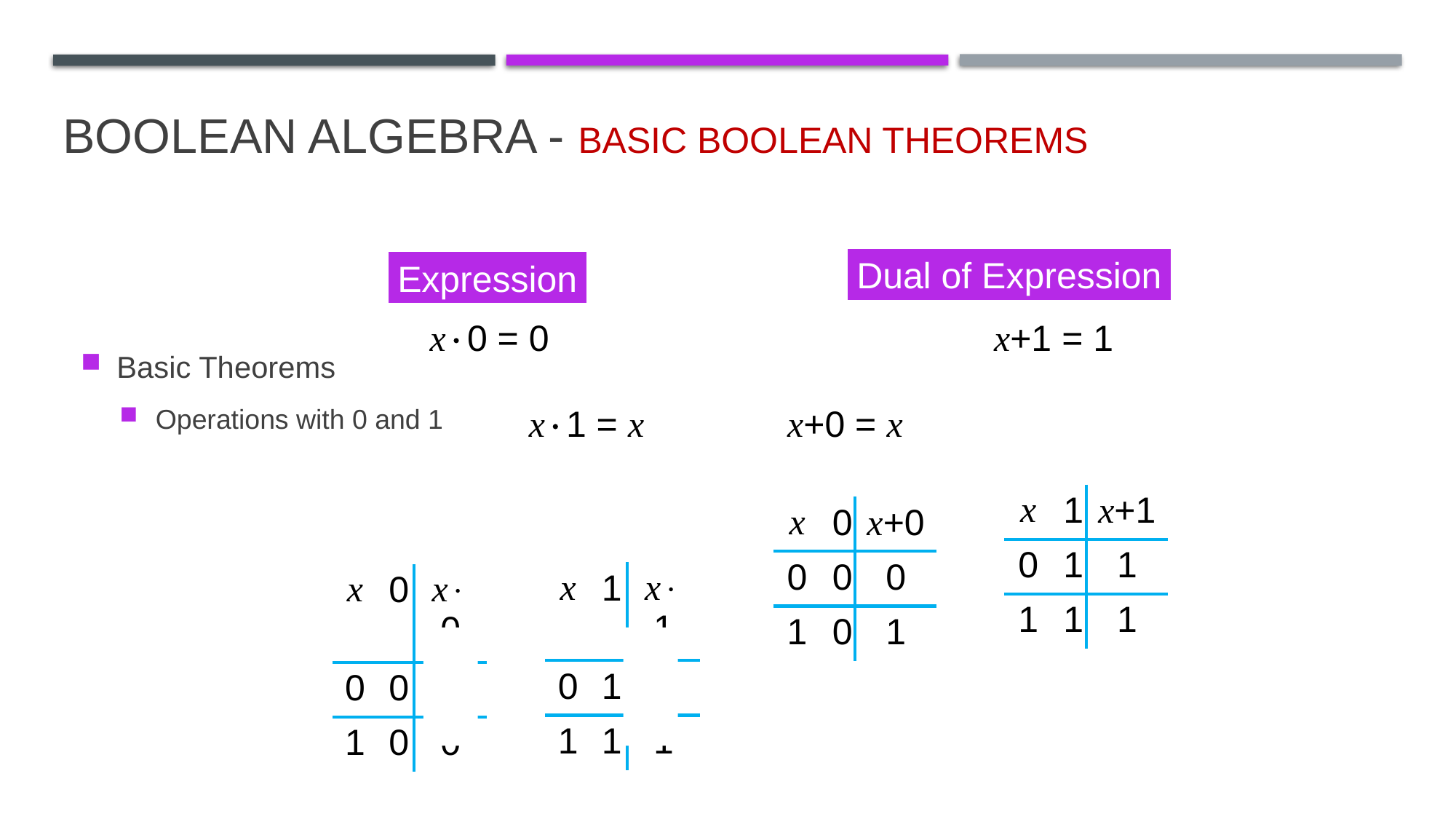

# Boolean Algebra - Basic Boolean Theorems
Basic Theorems
Operations with 0 and 1

Dual of Expression
Expression
x⋅0 = 0
x+1 = 1

x⋅1 = x
x+0 = x

| x | 1 | x+1 |
| --- | --- | --- |
| 0 | 1 | 1 |
| 1 | 1 | 1 |
| x | 0 | x+0 |
| --- | --- | --- |
| 0 | 0 | 0 |
| 1 | 0 | 1 |
| x | 1 | x⋅1 |
| --- | --- | --- |
| 0 | 1 | 0 |
| 1 | 1 | 1 |
| x | 0 | x⋅0 |
| --- | --- | --- |
| 0 | 0 | 0 |
| 1 | 0 | 0 |